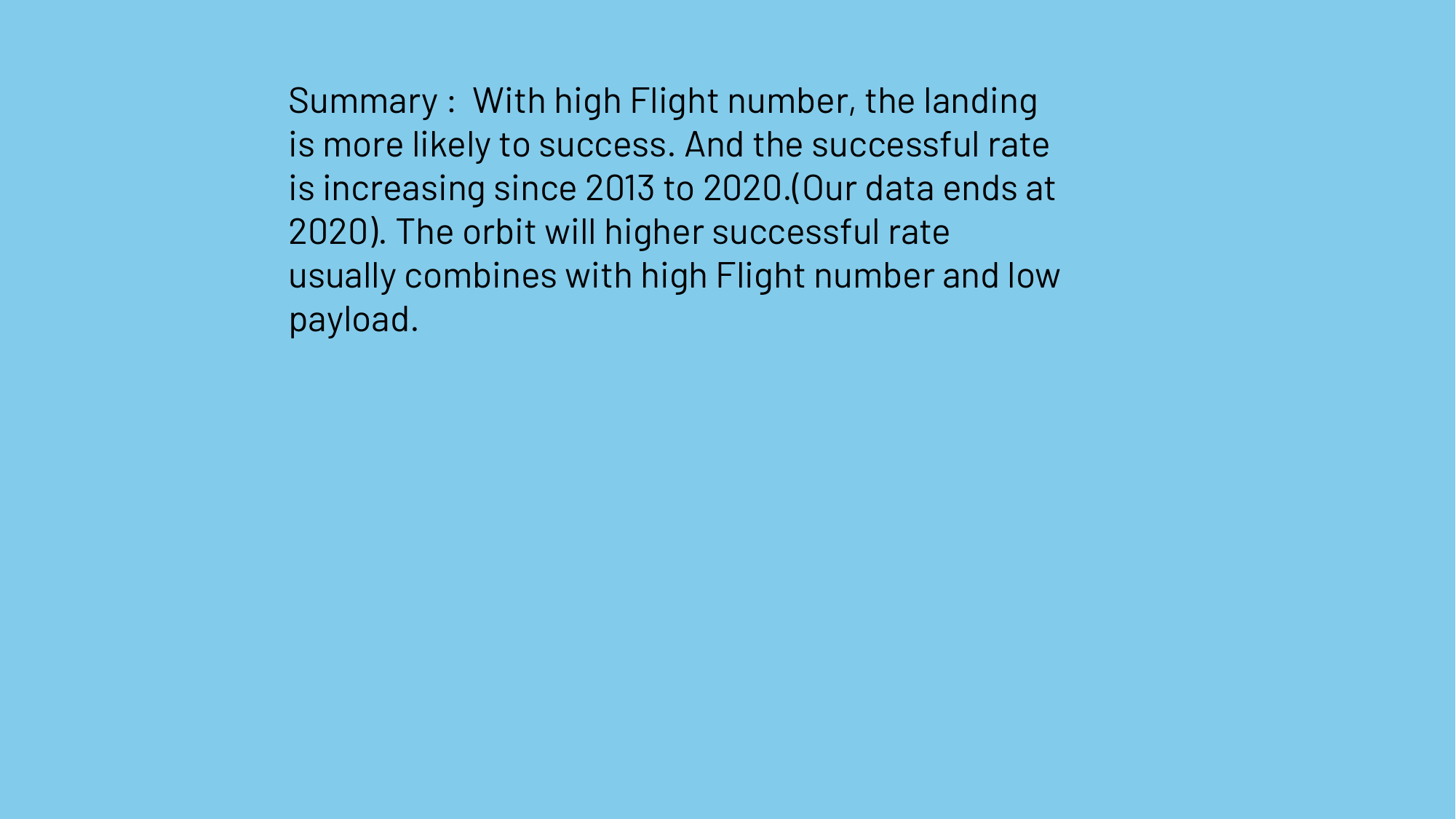

Summary :  With high Flight number, the landing is more likely to success. And the successful rate is increasing since 2013 to 2020.(Our data ends at 2020). The orbit will higher successful rate usually combines with high Flight number and low payload.